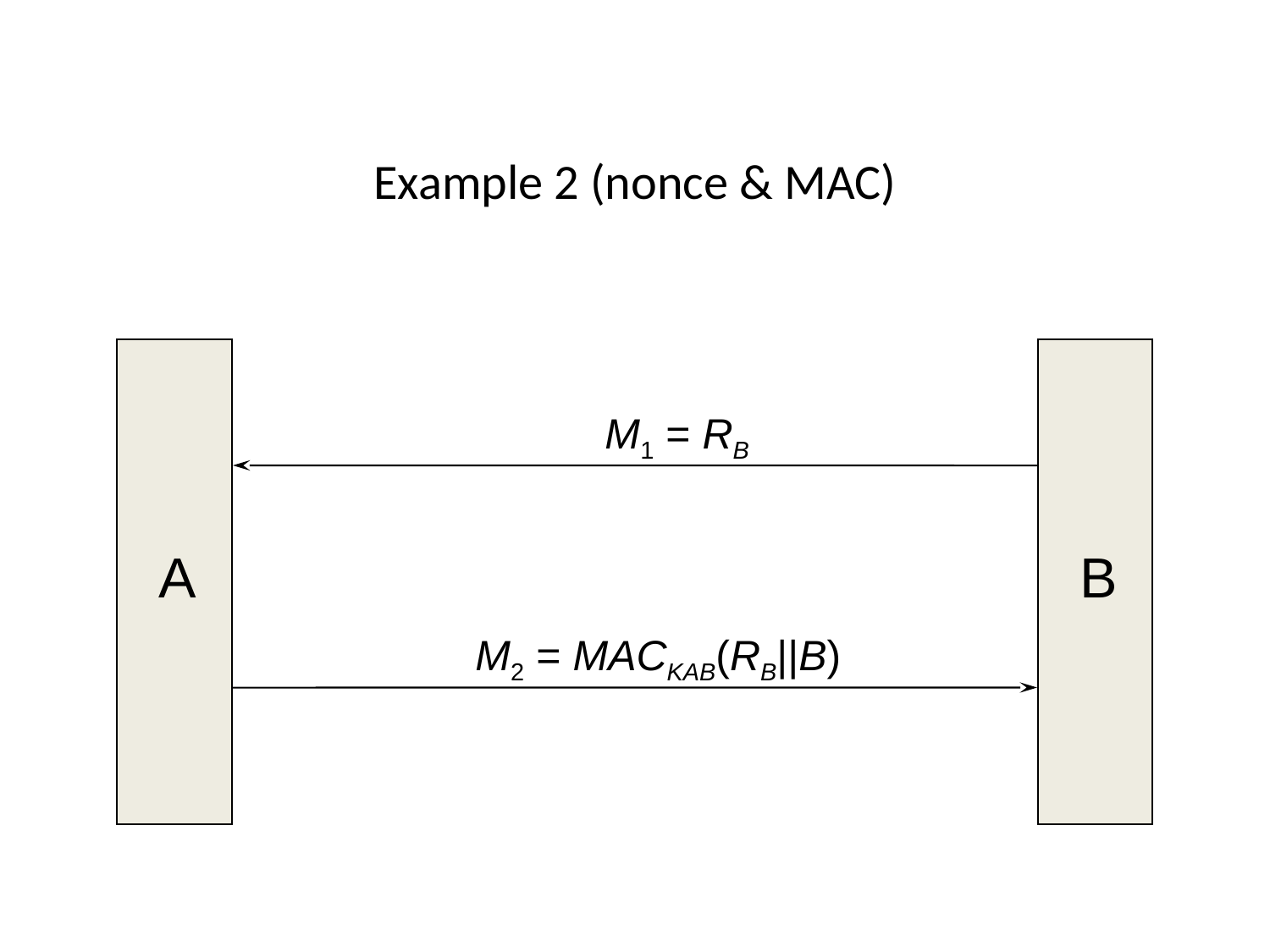

# Example 2 (nonce & MAC)

M1 = RB

A
B
M2 = MACKAB(RB||B)